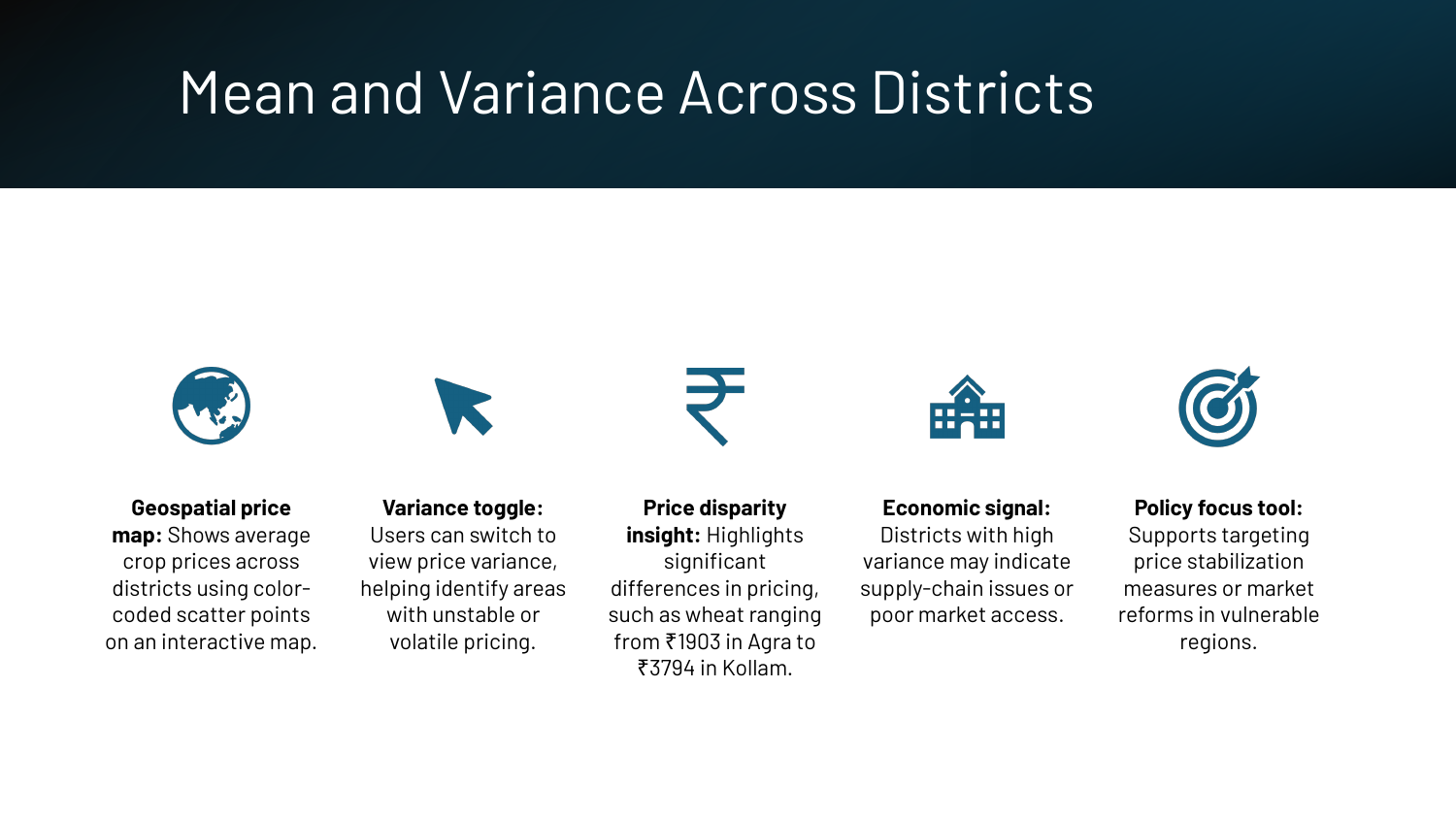

# Mean and Variance Across Districts
Geospatial price map: Shows average crop prices across districts using color-coded scatter points on an interactive map.
Variance toggle: Users can switch to view price variance, helping identify areas with unstable or volatile pricing.
Price disparity insight: Highlights significant differences in pricing, such as wheat ranging from ₹1903 in Agra to ₹3794 in Kollam.
Economic signal: Districts with high variance may indicate supply-chain issues or poor market access.
Policy focus tool: Supports targeting price stabilization measures or market reforms in vulnerable regions.